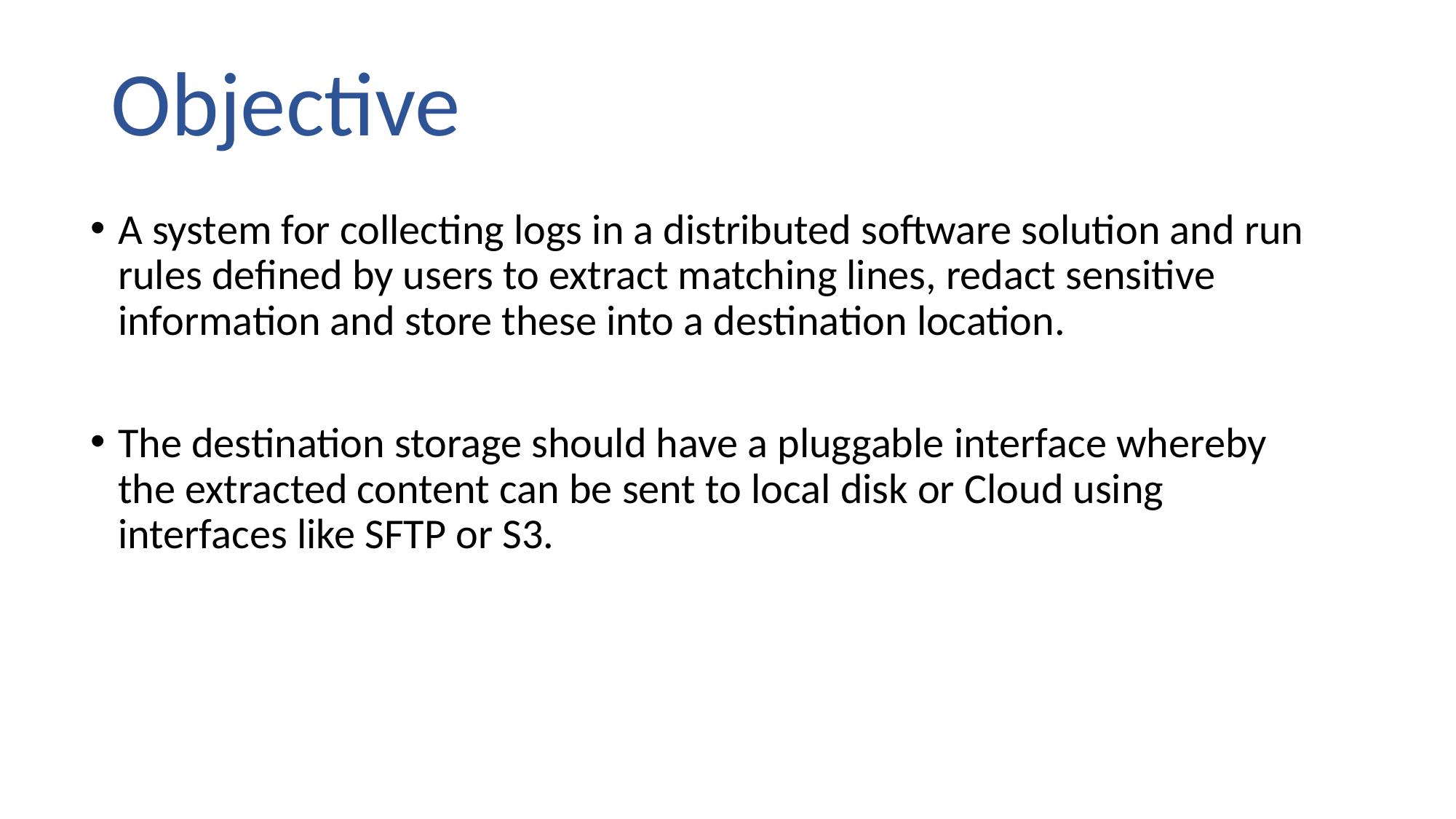

# Objective
A system for collecting logs in a distributed software solution and run rules defined by users to extract matching lines, redact sensitive information and store these into a destination location.

The destination storage should have a pluggable interface whereby the extracted content can be sent to local disk or Cloud using interfaces like SFTP or S3.